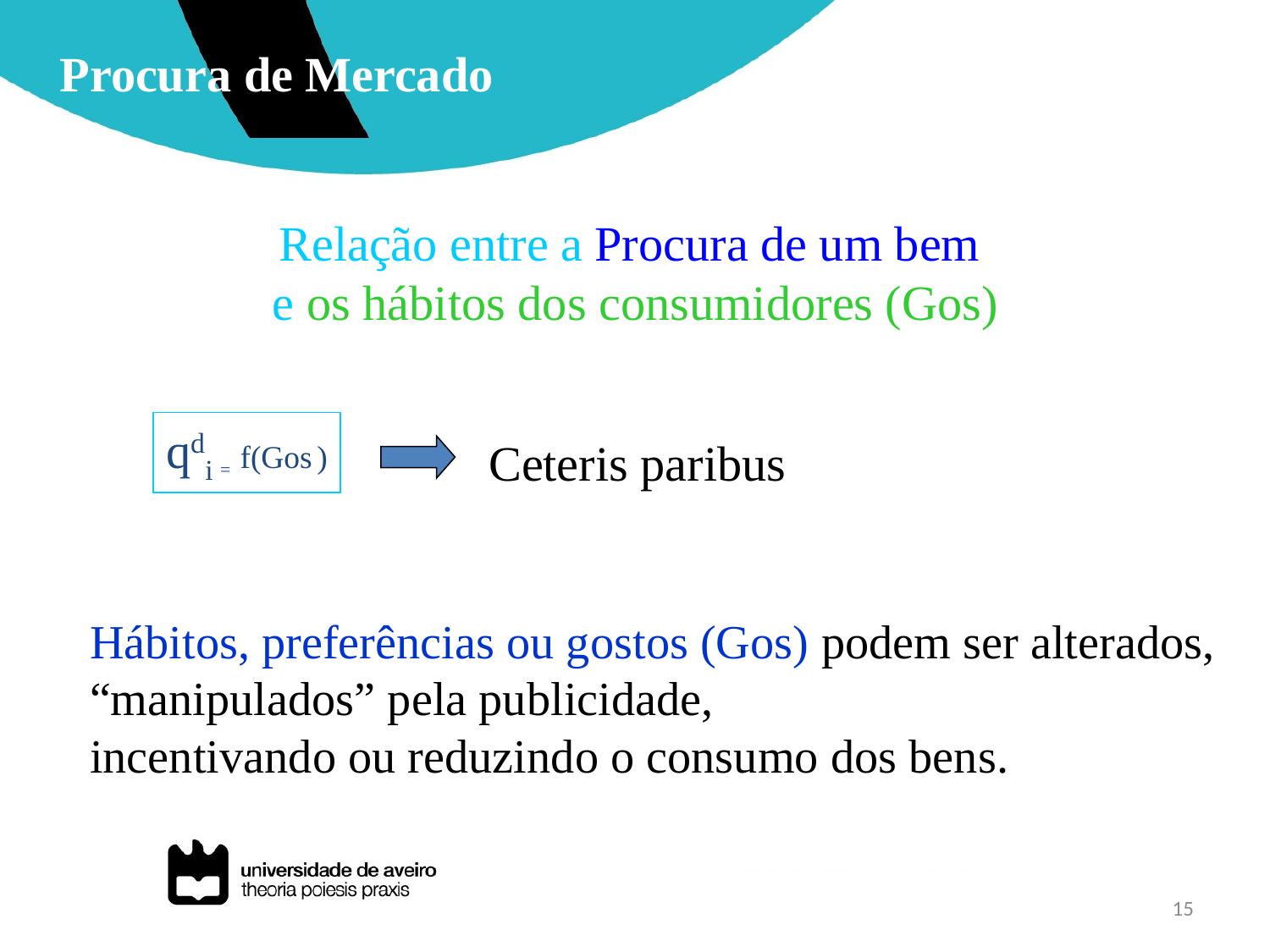

Procura de Mercado
Relação entre a Procura de um bem
e os hábitos dos consumidores (Gos)
qdi =  f(Gos )
Ceteris paribus

Hábitos, preferências ou gostos (Gos) podem ser alterados,
“manipulados” pela publicidade,
incentivando ou reduzindo o consumo dos bens.

15